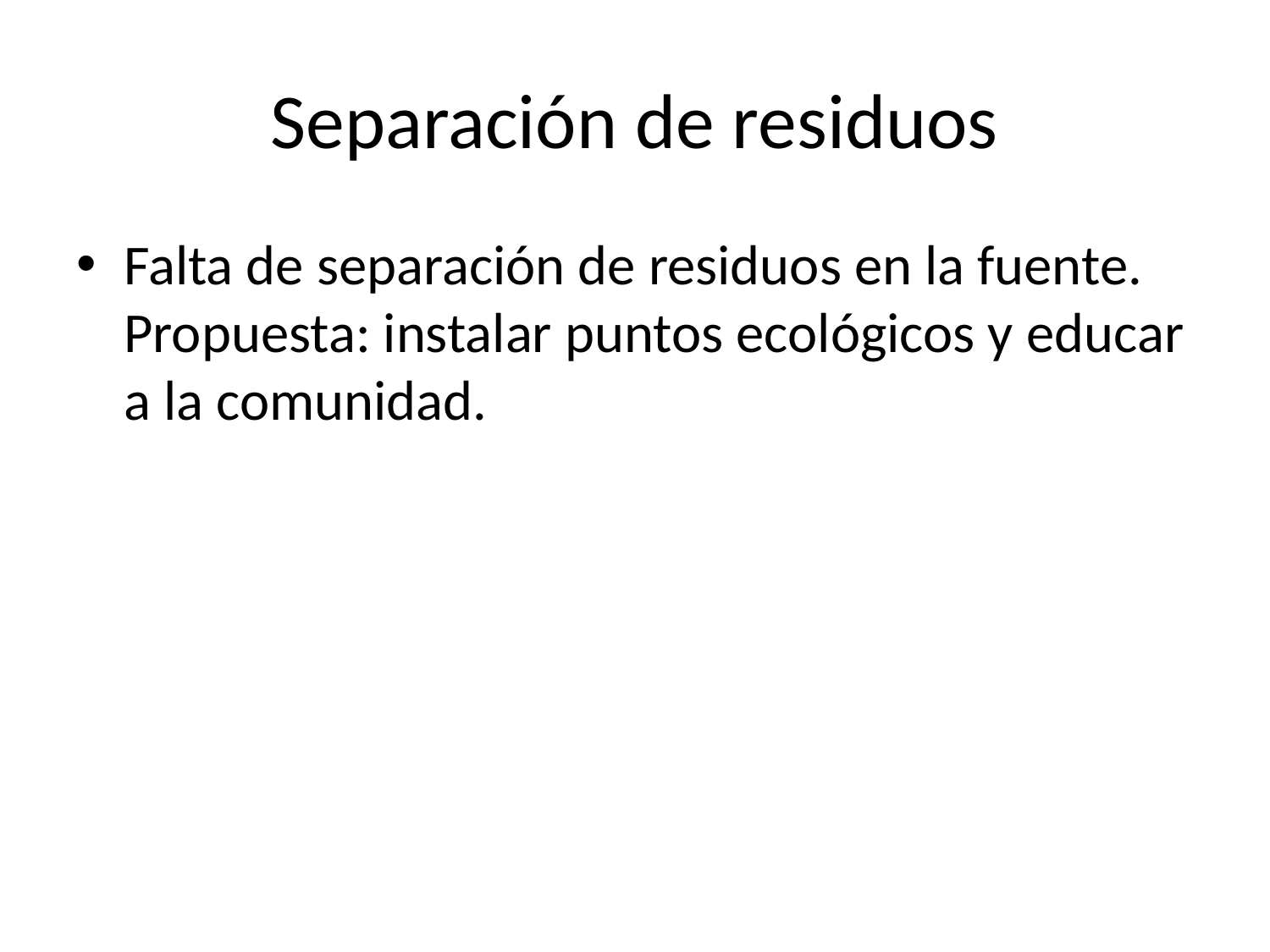

# Separación de residuos
Falta de separación de residuos en la fuente. Propuesta: instalar puntos ecológicos y educar a la comunidad.